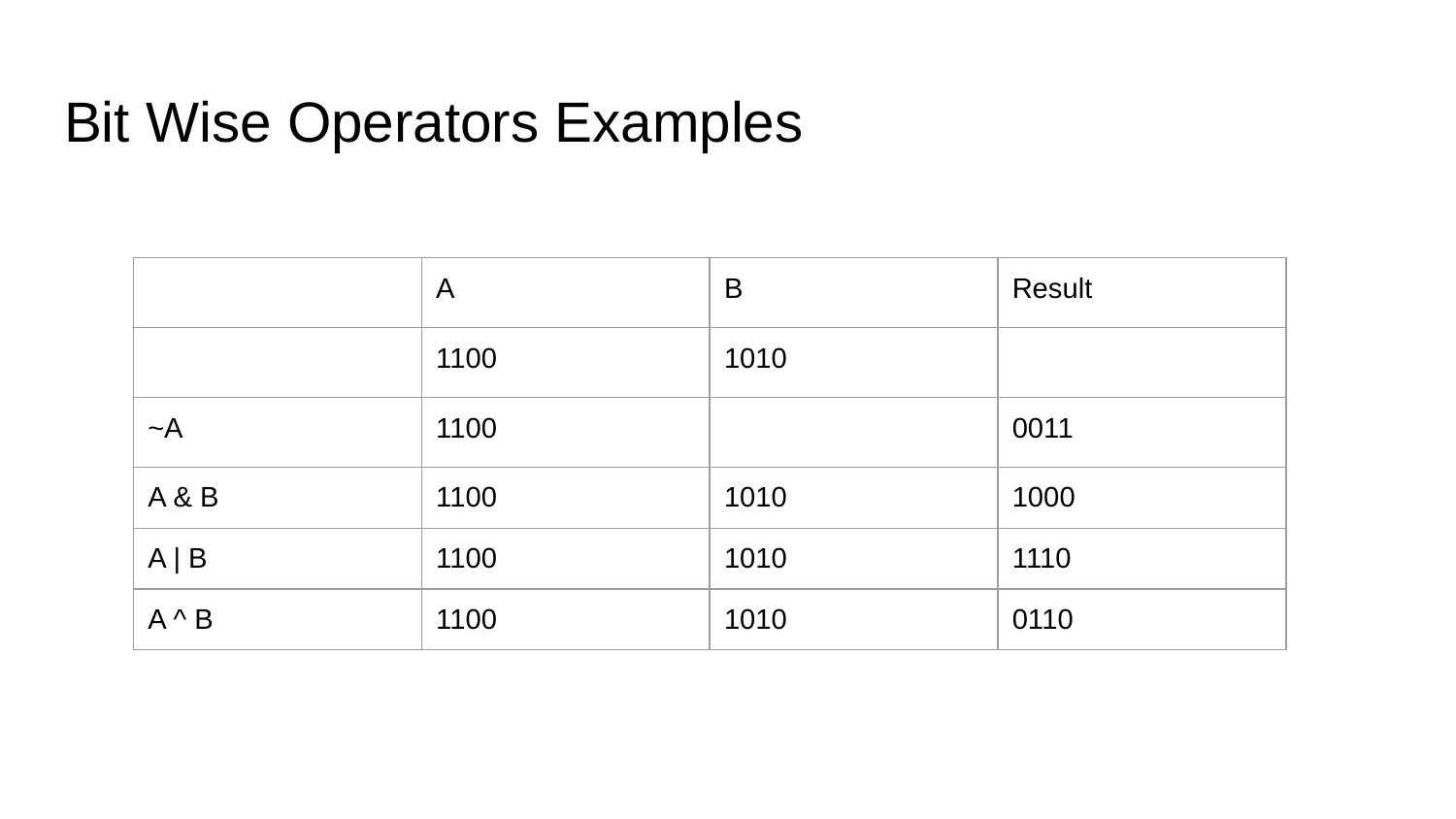

# Bit Wise Operators Examples

|  | A | B | Result |
| --- | --- | --- | --- |
|  | 1100 | 1010 |  |
| ~A | 1100 |  | 0011 |
| A & B | 1100 | 1010 | 1000 |
| A | B | 1100 | 1010 | 1110 |
| A ^ B | 1100 | 1010 | 0110 |